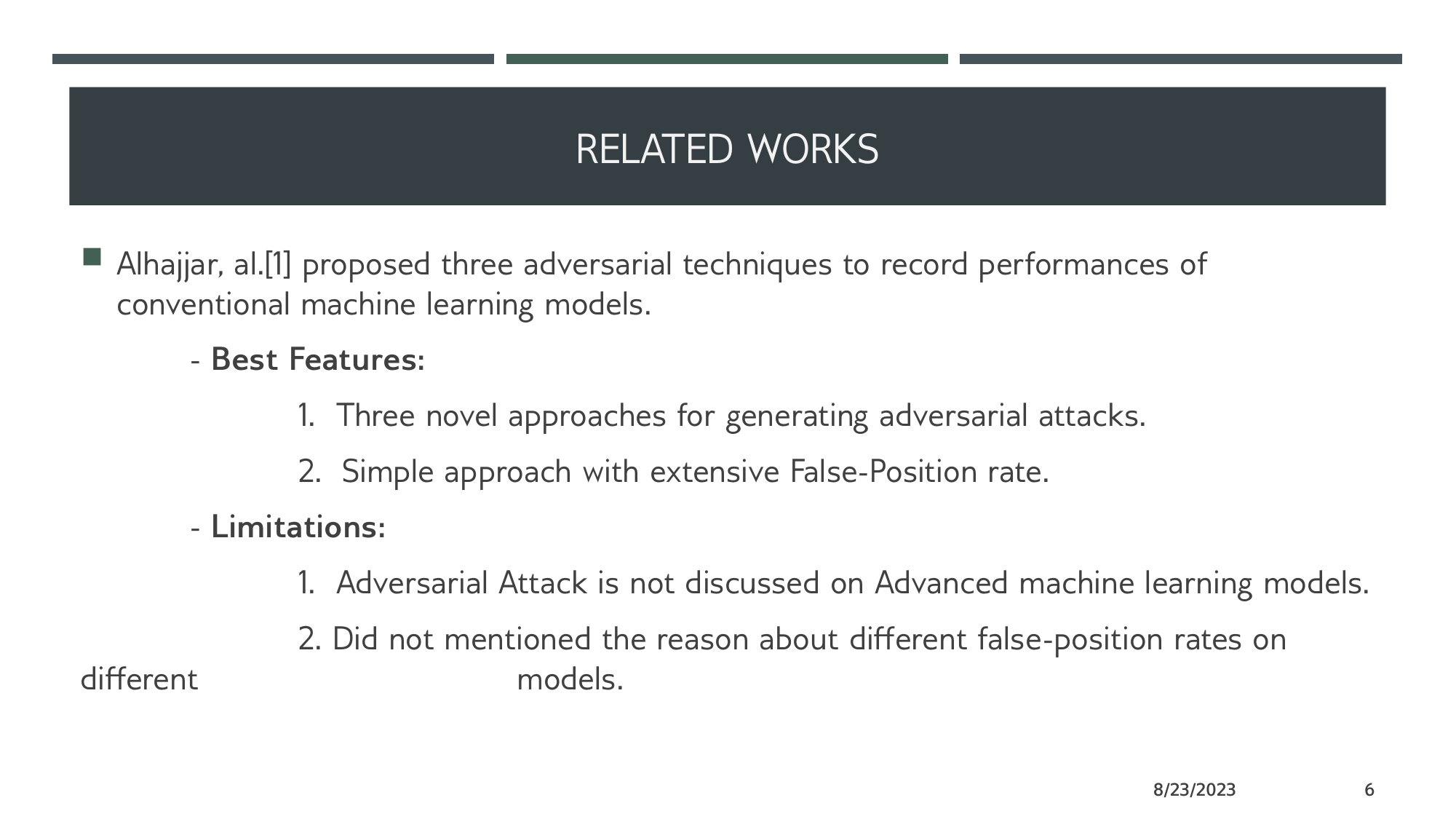

# Related works
Alhajjar, al.[1] proposed three adversarial techniques to record performances of conventional machine learning models.
	- Best Features:
		1.  Three novel approaches for generating adversarial attacks.
		2.  Simple approach with extensive False-Position rate.
	- Limitations:
		1.  Adversarial Attack is not discussed on Advanced machine learning models.
		2. Did not mentioned the reason about different false-position rates on different 			models.

8/23/2023
6